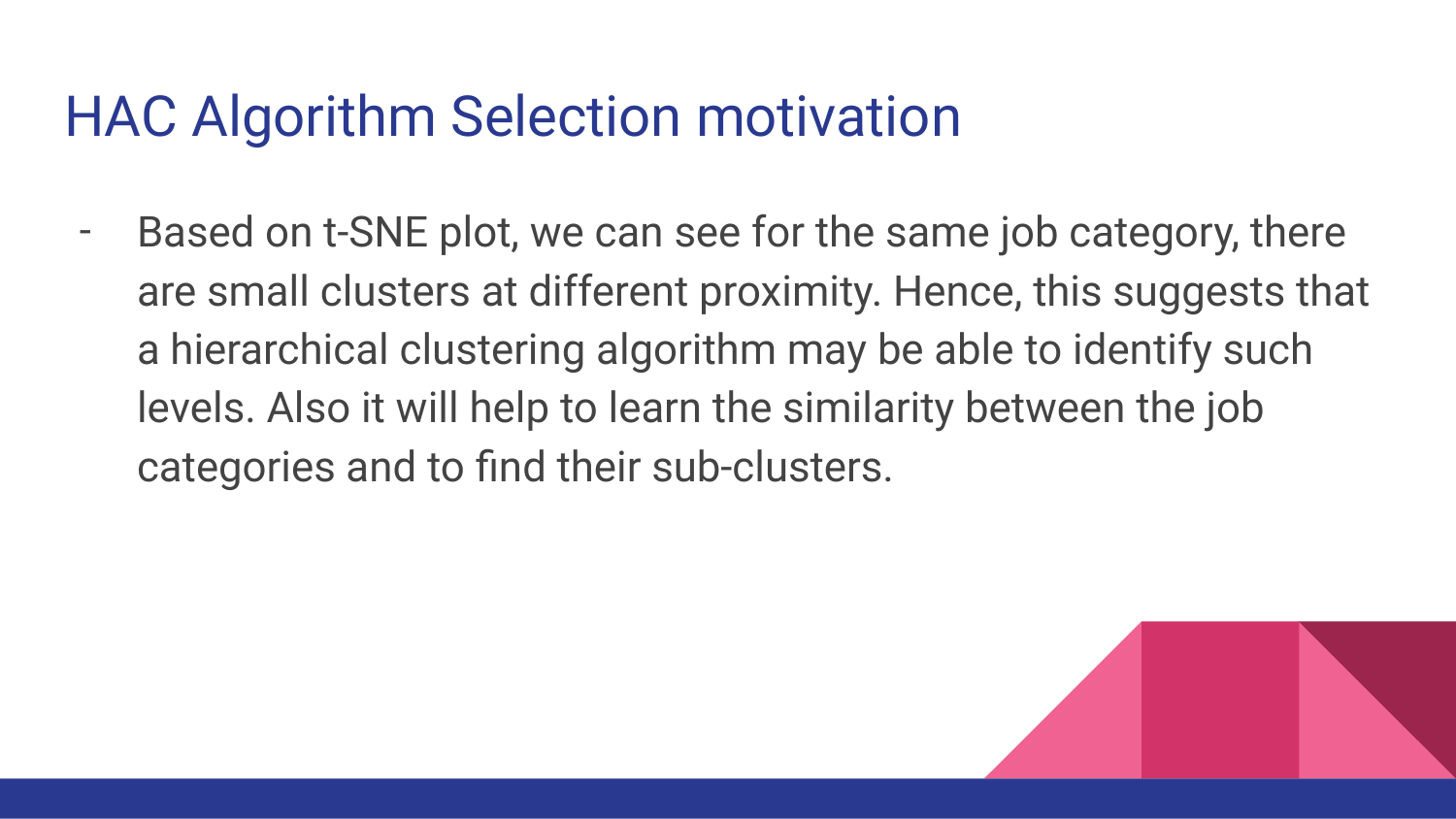

# HAC Algorithm Selection motivation
Based on t-SNE plot, we can see for the same job category, there are small clusters at different proximity. Hence, this suggests that a hierarchical clustering algorithm may be able to identify such levels. Also it will help to learn the similarity between the job categories and to find their sub-clusters.